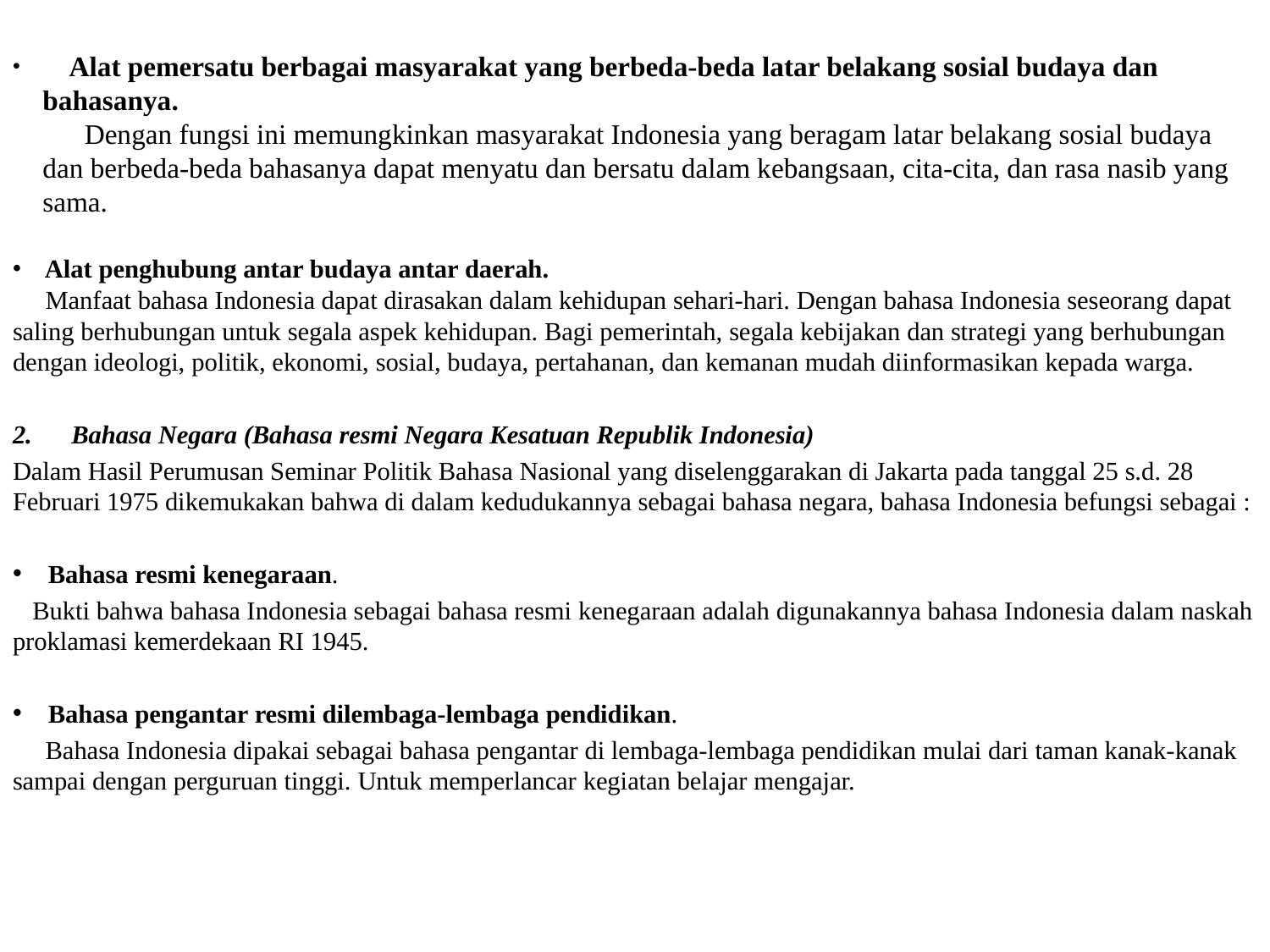

# Alat pemersatu berbagai masyarakat yang berbeda-beda latar belakang sosial budaya dan bahasanya. Dengan fungsi ini memungkinkan masyarakat Indonesia yang beragam latar belakang sosial budaya dan berbeda-beda bahasanya dapat menyatu dan bersatu dalam kebangsaan, cita-cita, dan rasa nasib yang sama.
     Alat penghubung antar budaya antar daerah.
     Manfaat bahasa Indonesia dapat dirasakan dalam kehidupan sehari-hari. Dengan bahasa Indonesia seseorang dapat saling berhubungan untuk segala aspek kehidupan. Bagi pemerintah, segala kebijakan dan strategi yang berhubungan dengan ideologi, politik, ekonomi, sosial, budaya, pertahanan, dan kemanan mudah diinformasikan kepada warga.

2.      Bahasa Negara (Bahasa resmi Negara Kesatuan Republik Indonesia)
Dalam Hasil Perumusan Seminar Politik Bahasa Nasional yang diselenggarakan di Jakarta pada tanggal 25 s.d. 28 Februari 1975 dikemukakan bahwa di dalam kedudukannya sebagai bahasa negara, bahasa Indonesia befungsi sebagai :

     Bahasa resmi kenegaraan.
   Bukti bahwa bahasa Indonesia sebagai bahasa resmi kenegaraan adalah digunakannya bahasa Indonesia dalam naskah proklamasi kemerdekaan RI 1945.

     Bahasa pengantar resmi dilembaga-lembaga pendidikan.
     Bahasa Indonesia dipakai sebagai bahasa pengantar di lembaga-lembaga pendidikan mulai dari taman kanak-kanak sampai dengan perguruan tinggi. Untuk memperlancar kegiatan belajar mengajar.